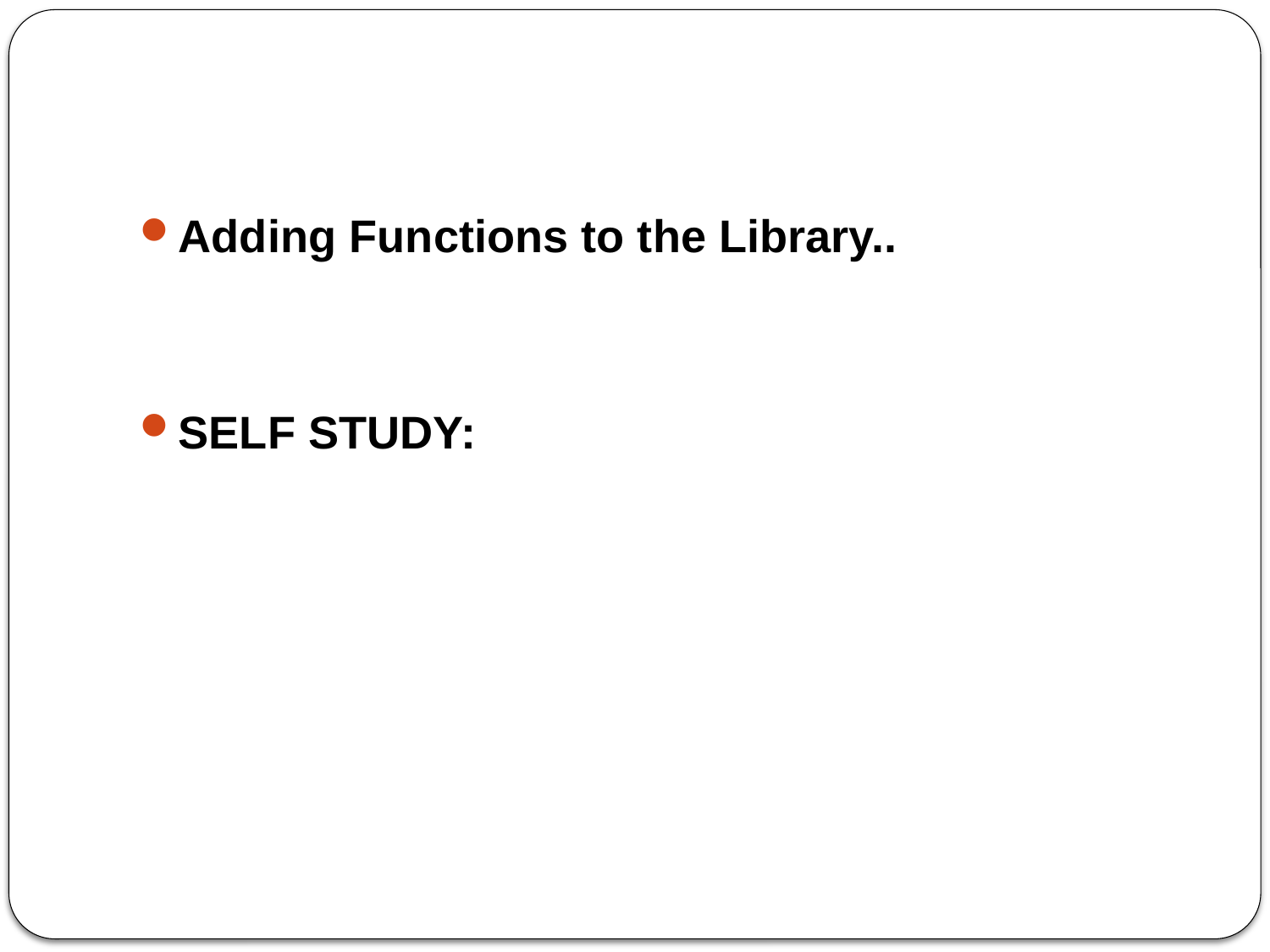

#
Adding Functions to the Library..

SELF STUDY: